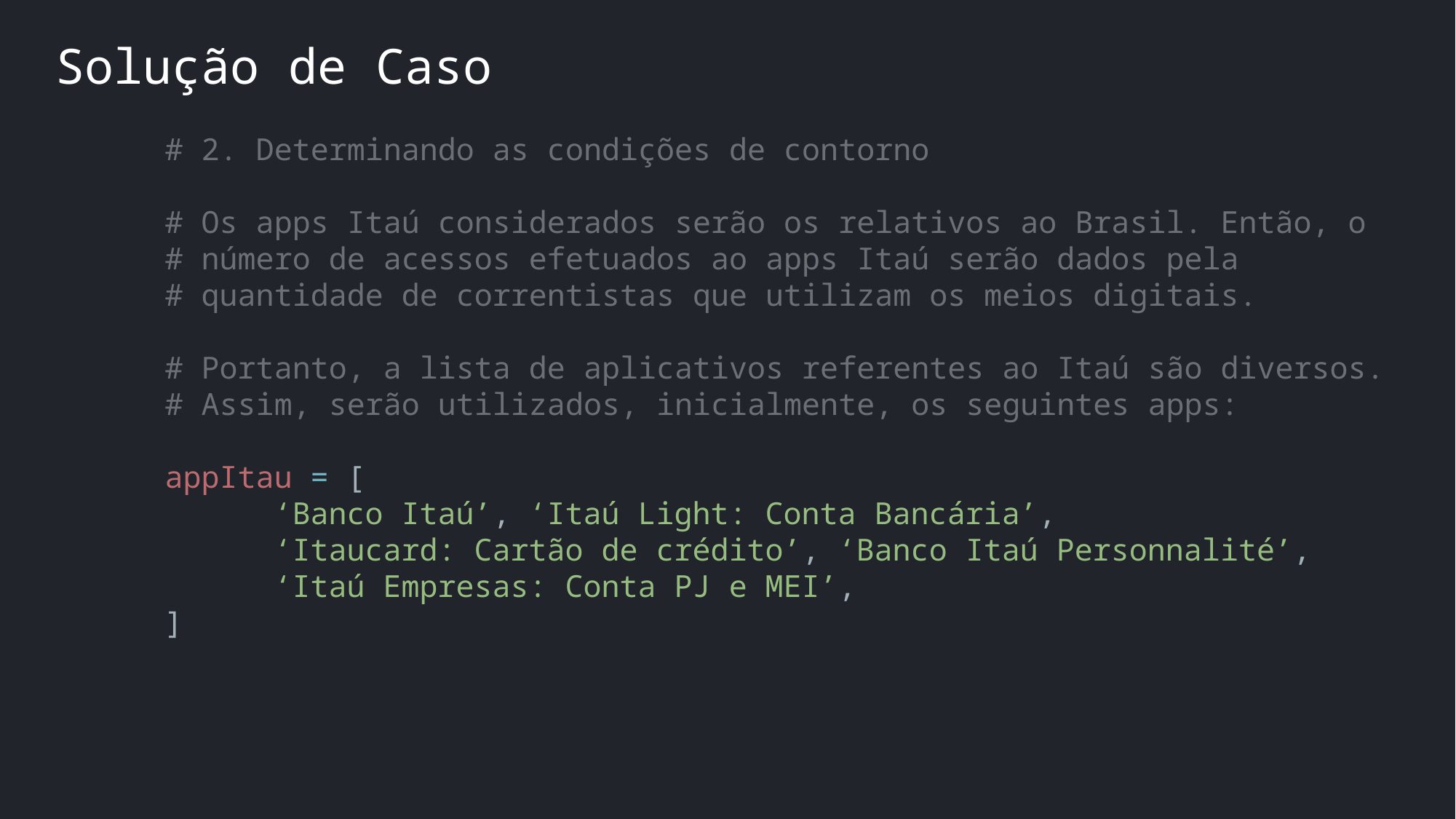

Solução de Caso

	# 2. Determinando as condições de contorno

	# Os apps Itaú considerados serão os relativos ao Brasil. Então, o
	# número de acessos efetuados ao apps Itaú serão dados pela 	  	# quantidade de correntistas que utilizam os meios digitais.

	# Portanto, a lista de aplicativos referentes ao Itaú são diversos.
	# Assim, serão utilizados, inicialmente, os seguintes apps:

	appItau = [
		‘Banco Itaú’, ‘Itaú Light: Conta Bancária’,
		‘Itaucard: Cartão de crédito’, ‘Banco Itaú Personnalité’,
		‘Itaú Empresas: Conta PJ e MEI’,
	]